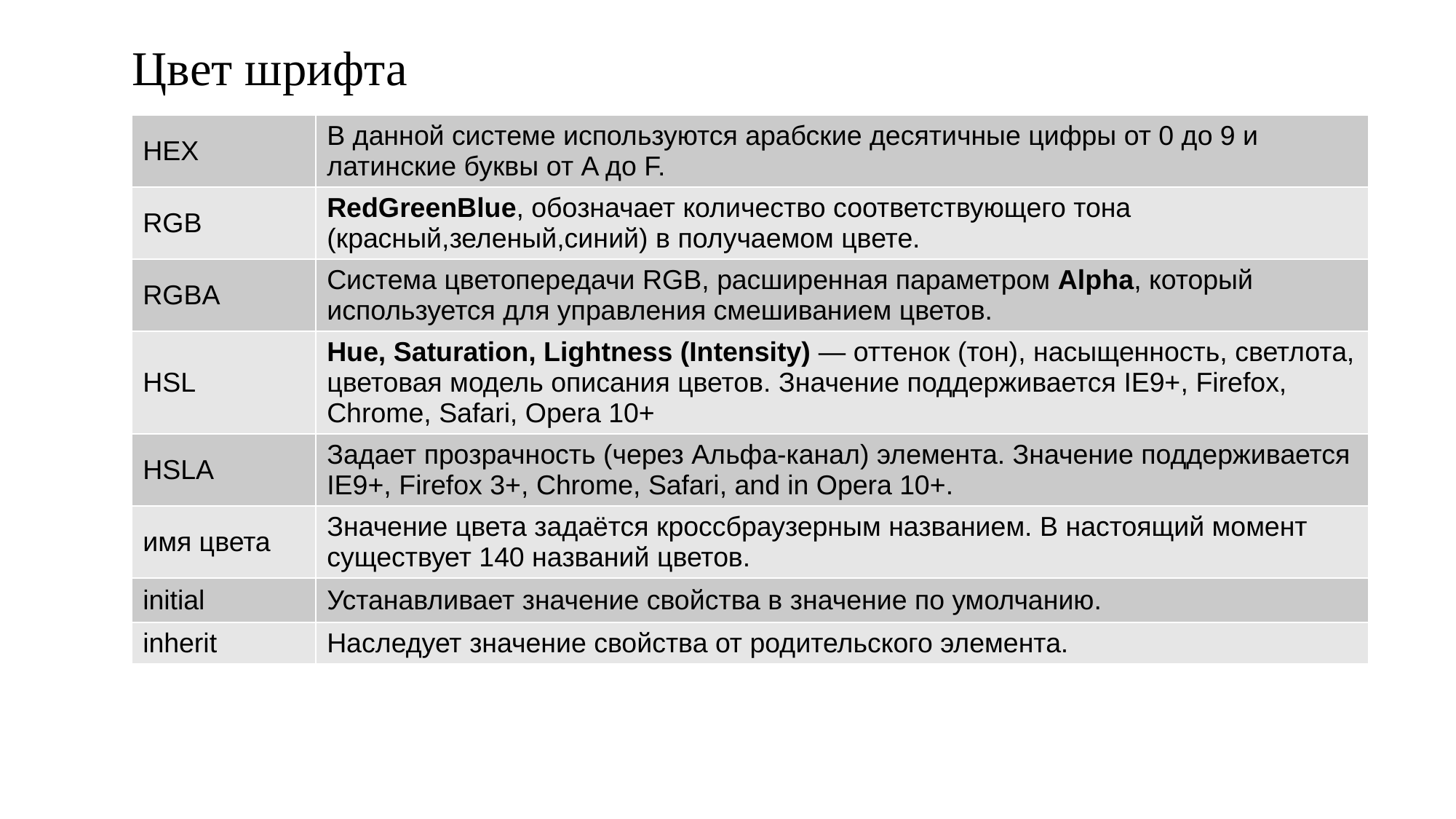

# Цвет шрифта
| HEX | В данной системе используются арабские десятичные цифры от 0 до 9 и латинские буквы от A до F. |
| --- | --- |
| RGB | RedGreenBlue, обозначает количество соответствующего тона (красный,зеленый,синий) в получаемом цвете. |
| RGBA | Система цветопередачи RGB, расширенная параметром Alpha, который используется для управления смешиванием цветов. |
| HSL | Hue, Saturation, Lightness (Intensity) — оттенок (тон), насыщенность, светлота, цветовая модель описания цветов. Значение поддерживается IE9+, Firefox, Chrome, Safari, Opera 10+ |
| HSLA | Задает прозрачность (через Альфа-канал) элемента. Значение поддерживается IE9+, Firefox 3+, Chrome, Safari, and in Opera 10+. |
| имя цвета | Значение цвета задаётся кроссбраузерным названием. В настоящий момент существует 140 названий цветов. |
| initial | Устанавливает значение свойства в значение по умолчанию. |
| inherit | Наследует значение свойства от родительского элемента. |